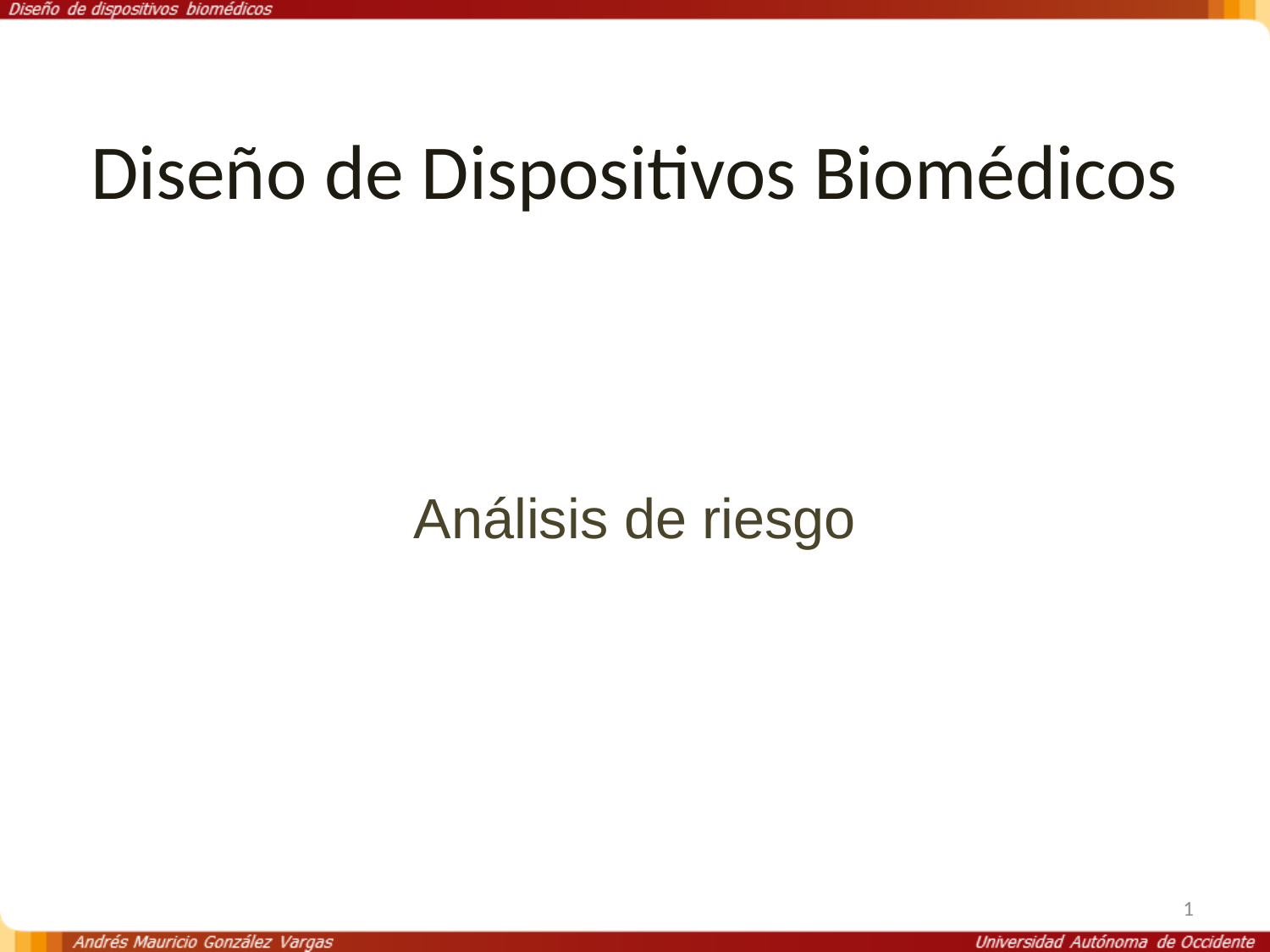

# Diseño de Dispositivos Biomédicos
Análisis de riesgo
1